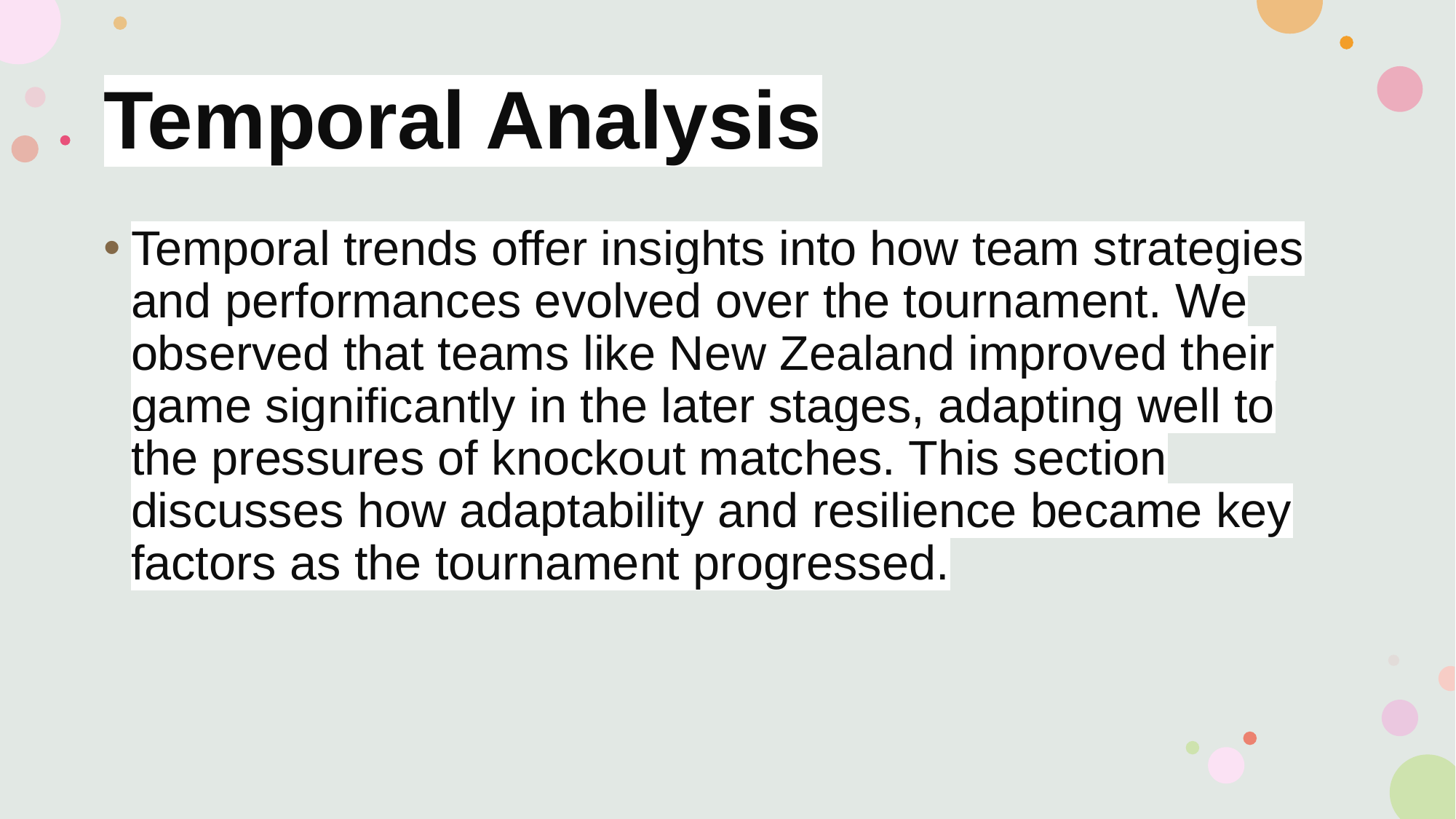

# Temporal Analysis
Temporal trends offer insights into how team strategies and performances evolved over the tournament. We observed that teams like New Zealand improved their game significantly in the later stages, adapting well to the pressures of knockout matches. This section discusses how adaptability and resilience became key factors as the tournament progressed.